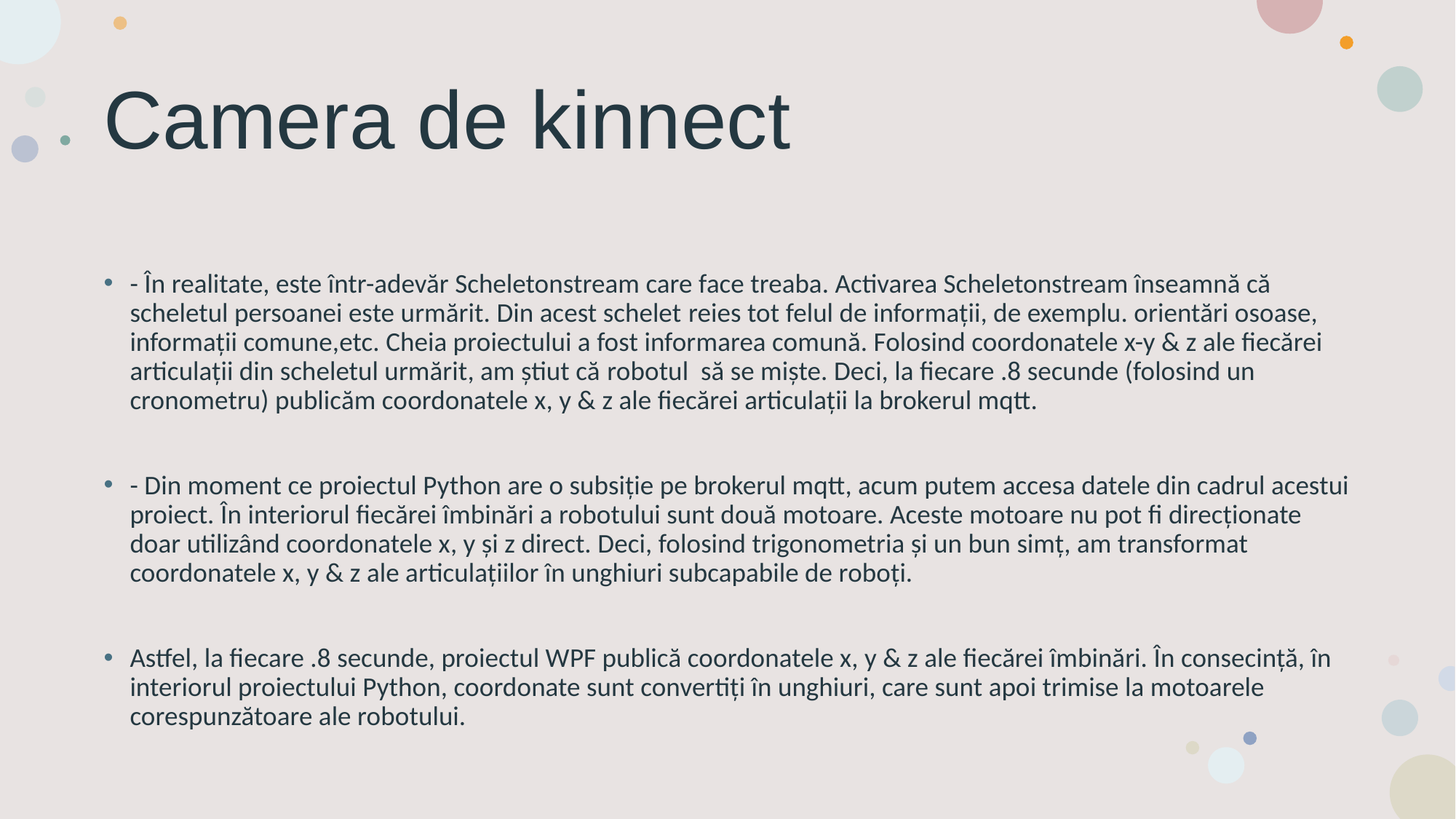

# Camera de kinnect

- În realitate, este într-adevăr Scheletonstream care face treaba. Activarea Scheletonstream înseamnă că scheletul persoanei este urmărit. Din acest schelet reies tot felul de informații, de exemplu. orientări osoase, informații comune,etc. Cheia proiectului a fost informarea comună. Folosind coordonatele x-y & z ale fiecărei articulații din scheletul urmărit, am știut că robotul  să se miște. Deci, la fiecare .8 secunde (folosind un cronometru) publicăm coordonatele x, y & z ale fiecărei articulații la brokerul mqtt.

- Din moment ce proiectul Python are o subsiție pe brokerul mqtt, acum putem accesa datele din cadrul acestui proiect. În interiorul fiecărei îmbinări a robotului sunt două motoare. Aceste motoare nu pot fi direcționate doar utilizând coordonatele x, y și z direct. Deci, folosind trigonometria și un bun simț, am transformat coordonatele x, y & z ale articulațiilor în unghiuri subcapabile de roboți.

Astfel, la fiecare .8 secunde, proiectul WPF publică coordonatele x, y & z ale fiecărei îmbinări. În consecință, în interiorul proiectului Python, coordonate sunt convertiți în unghiuri, care sunt apoi trimise la motoarele corespunzătoare ale robotului.